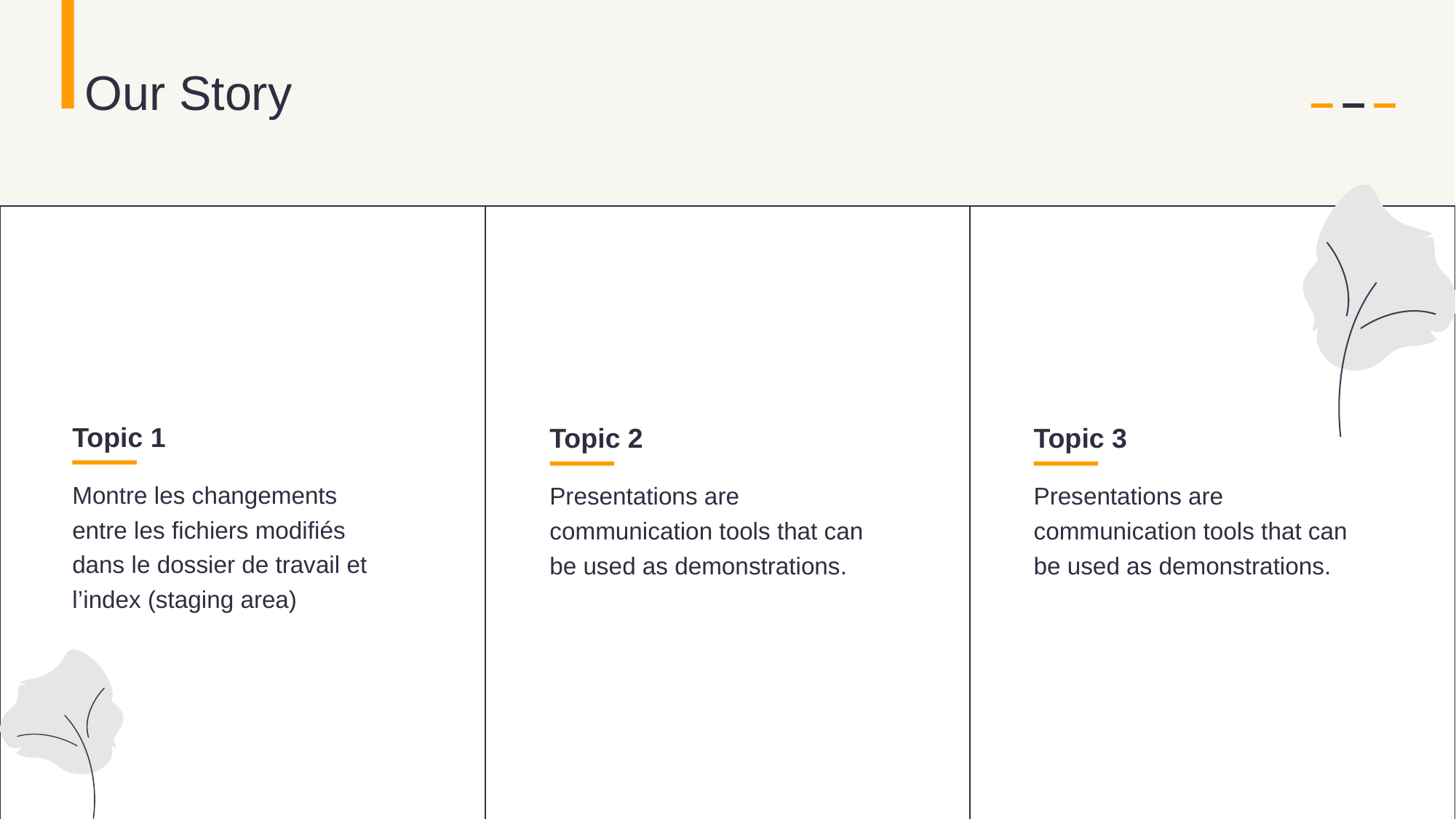

Our Story

|  |  |  |
| --- | --- | --- |
Topic 1
Topic 2
Topic 3

Montre les changements entre les fichiers modifiés dans le dossier de travail et l’index (staging area)
Presentations are communication tools that can be used as demonstrations.
Presentations are communication tools that can be used as demonstrations.